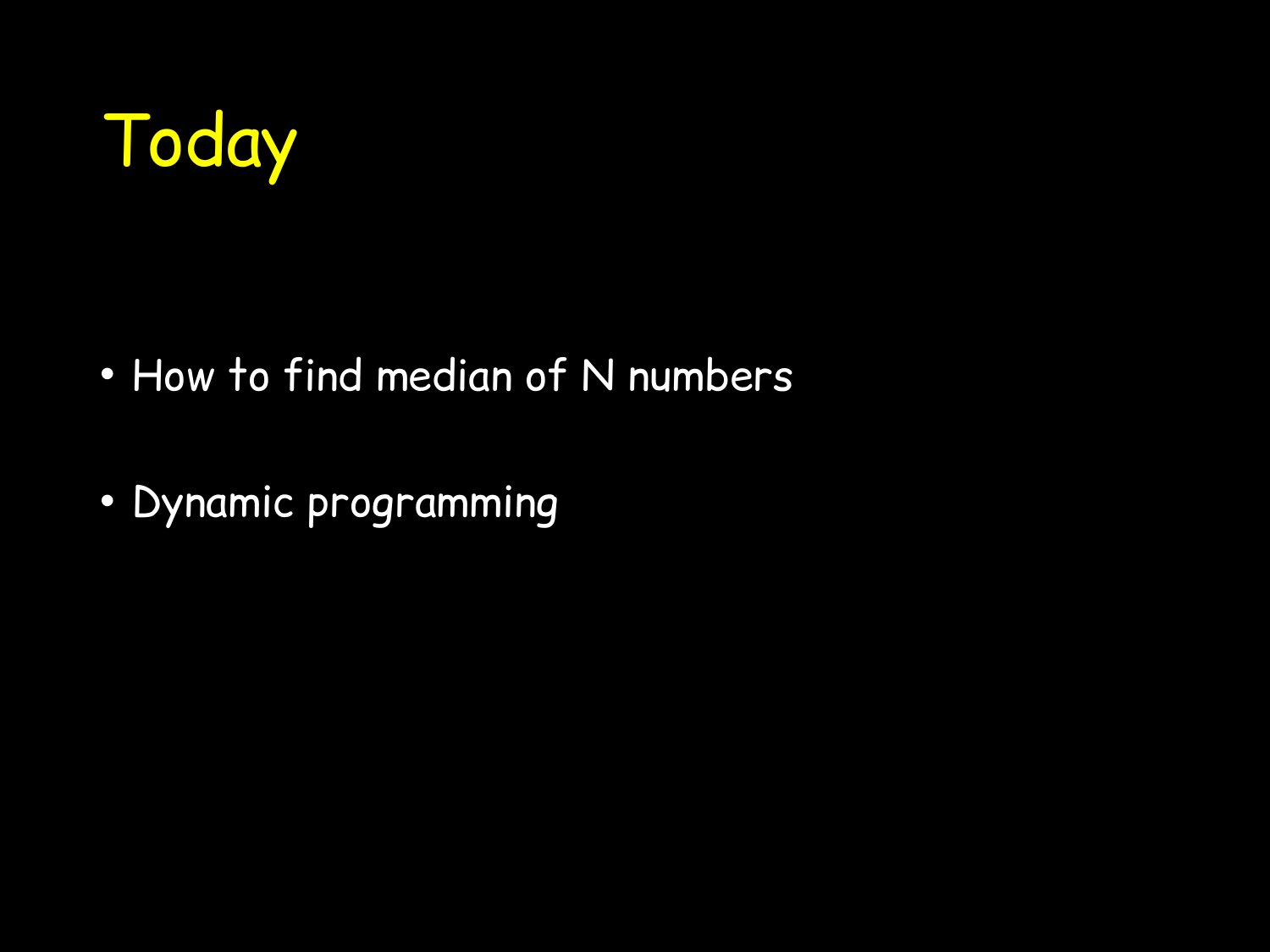

# Today

How to find median of N numbers

Dynamic programming